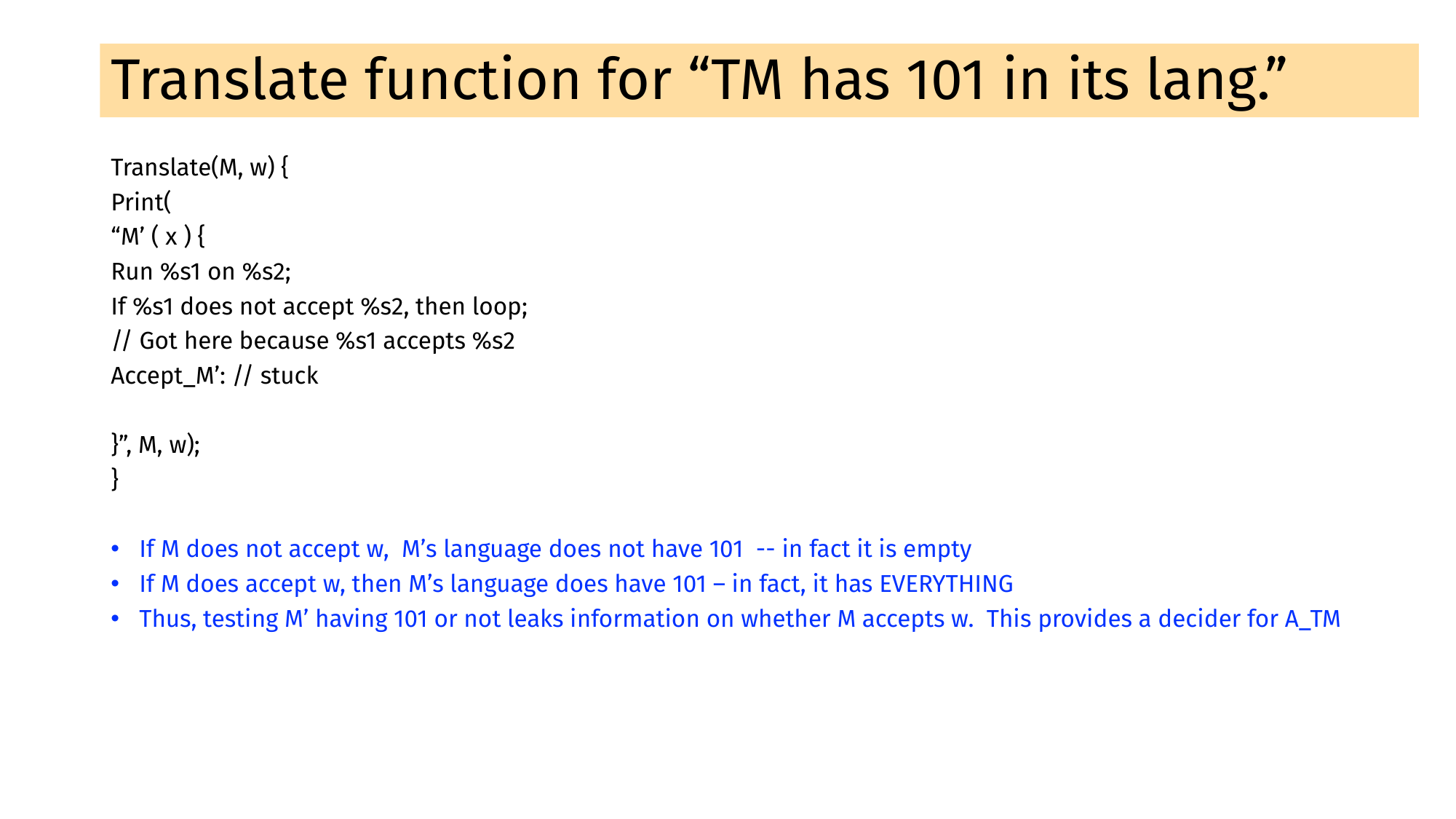

# Translate function for “TM has 101 in its lang.”
Translate(M, w) {
Print(
“M’ ( x ) {
Run %s1 on %s2;
If %s1 does not accept %s2, then loop;
// Got here because %s1 accepts %s2
Accept_M’: // stuck

}”, M, w);
}

If M does not accept w,  M’s language does not have 101  -- in fact it is empty
If M does accept w, then M’s language does have 101 – in fact, it has EVERYTHING
Thus, testing M’ having 101 or not leaks information on whether M accepts w.  This provides a decider for A_TM